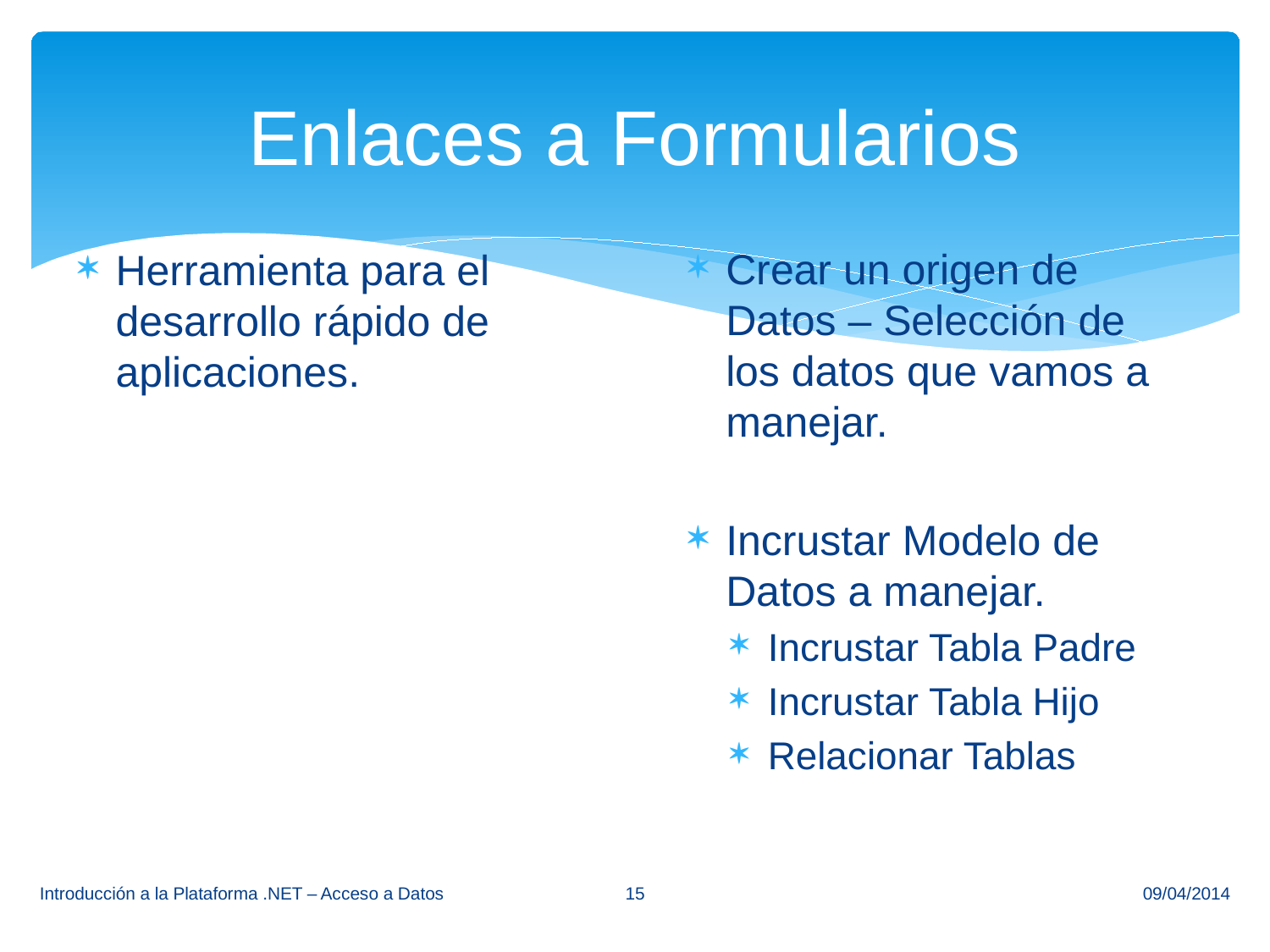

# Enlaces a Formularios
Crear un origen de Datos – Selección de los datos que vamos a manejar.

Incrustar Modelo de Datos a manejar.
Incrustar Tabla Padre
Incrustar Tabla Hijo
Relacionar Tablas
Herramienta para el desarrollo rápido de aplicaciones.
15
Introducción a la Plataforma .NET – Acceso a Datos
09/04/2014